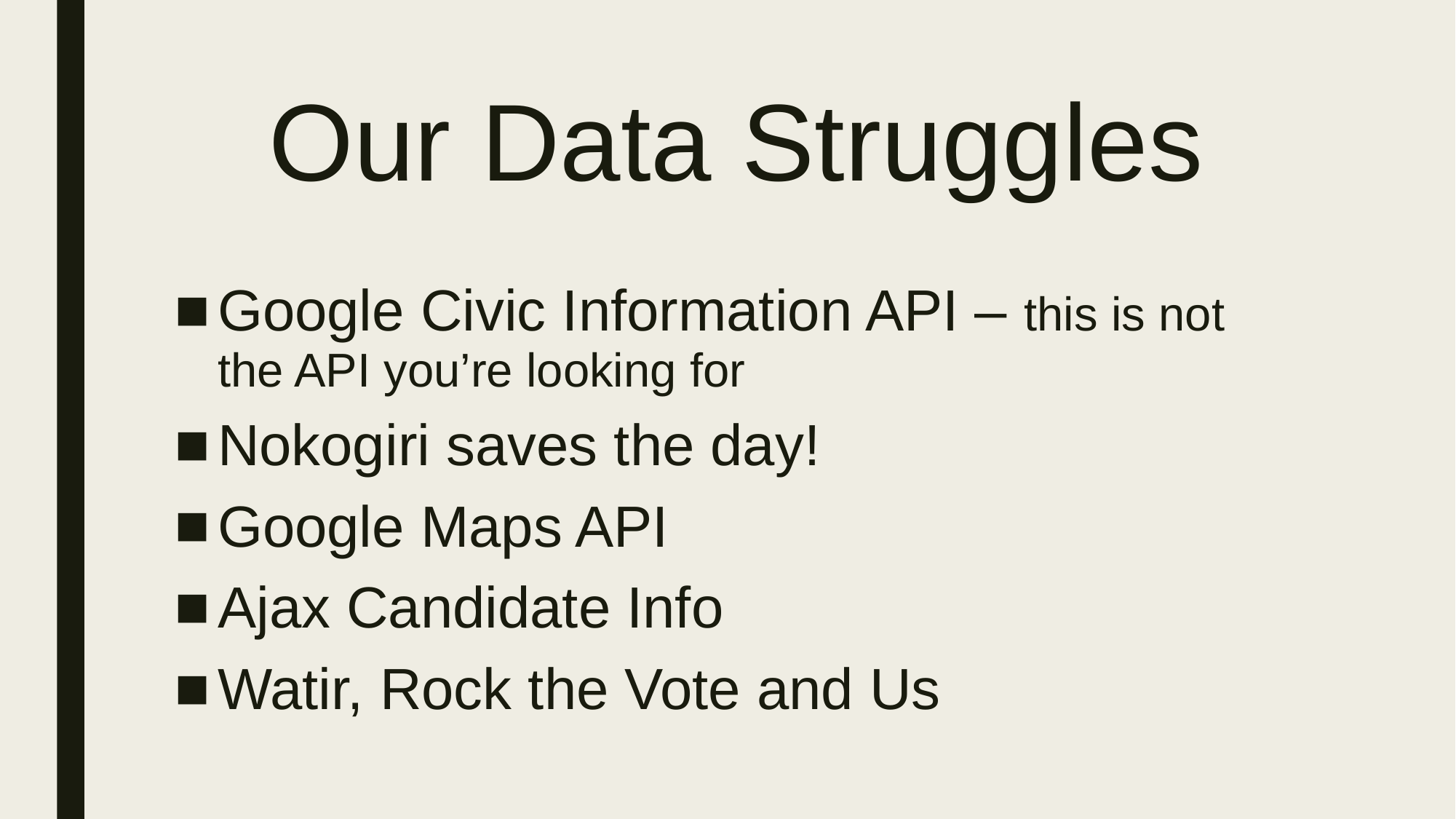

# Our Data Struggles
Google Civic Information API – this is not the API you’re looking for
Nokogiri saves the day!
Google Maps API
Ajax Candidate Info
Watir, Rock the Vote and Us